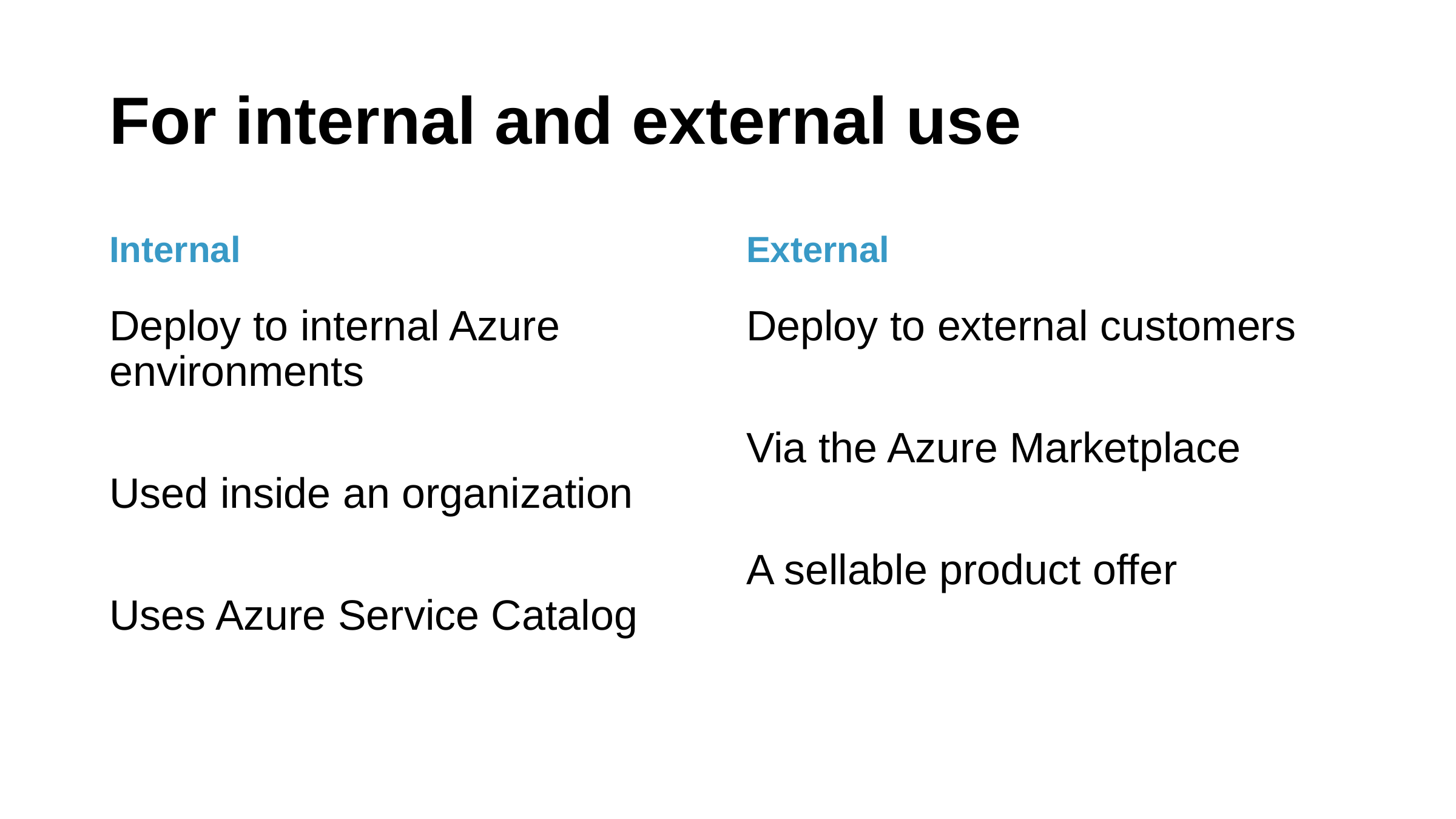

# For internal and external use
Internal
External
Deploy to internal Azure environments

Used inside an organization

Uses Azure Service Catalog
Deploy to external customers

Via the Azure Marketplace

A sellable product offer